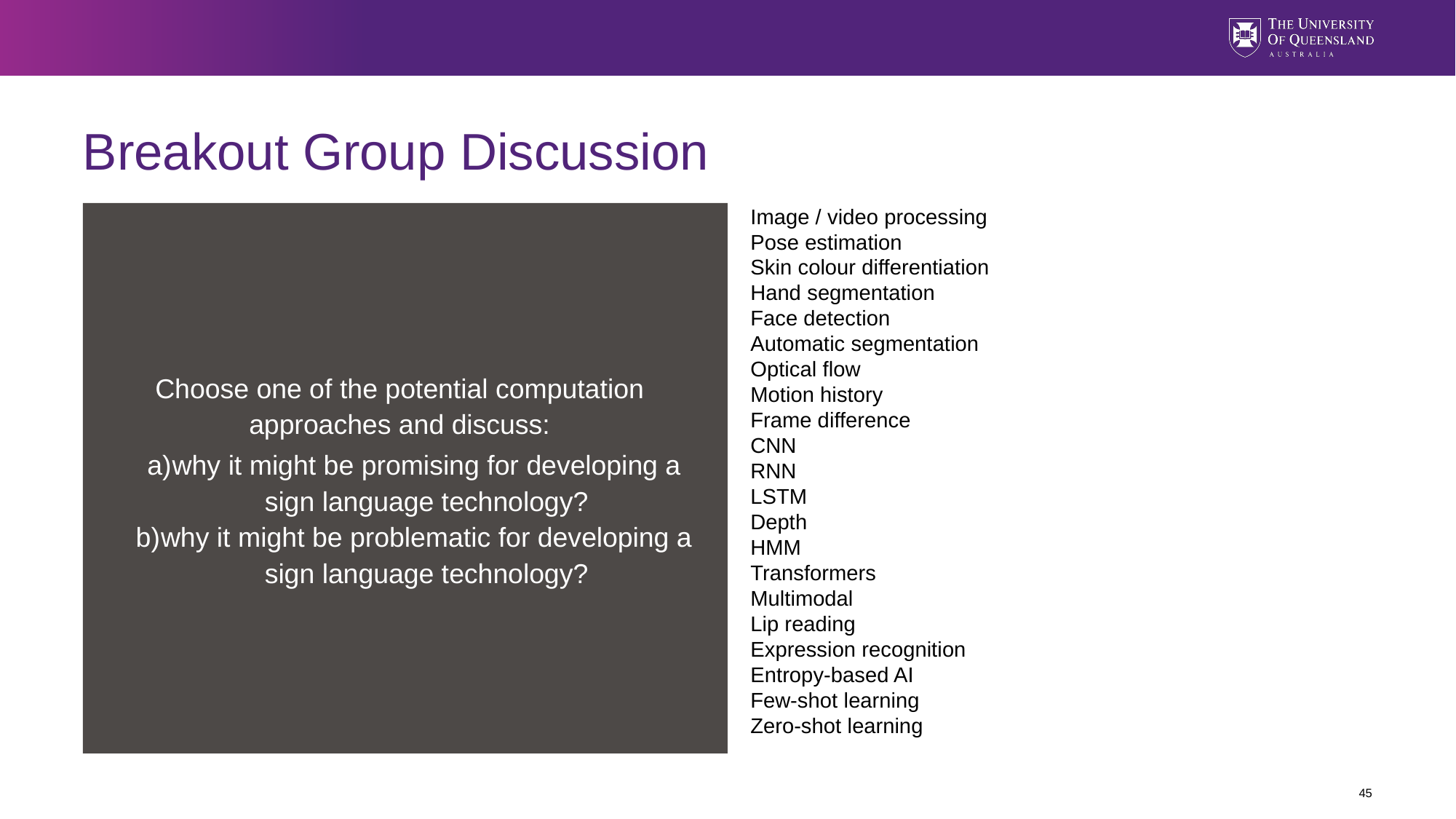

# Breakout Group Discussion
Image / video processing
Pose estimation
Skin colour differentiation
Hand segmentation
Face detection
Automatic segmentation
Optical flow
Motion history
Frame difference
CNN
RNN
LSTM
Depth
HMM
Transformers
Multimodal
Lip reading
Expression recognition
Entropy-based AI
Few-shot learning
Zero-shot learning
Choose one of the potential computation approaches and discuss:
why it might be promising for developing a sign language technology?
why it might be problematic for developing a sign language technology?
45